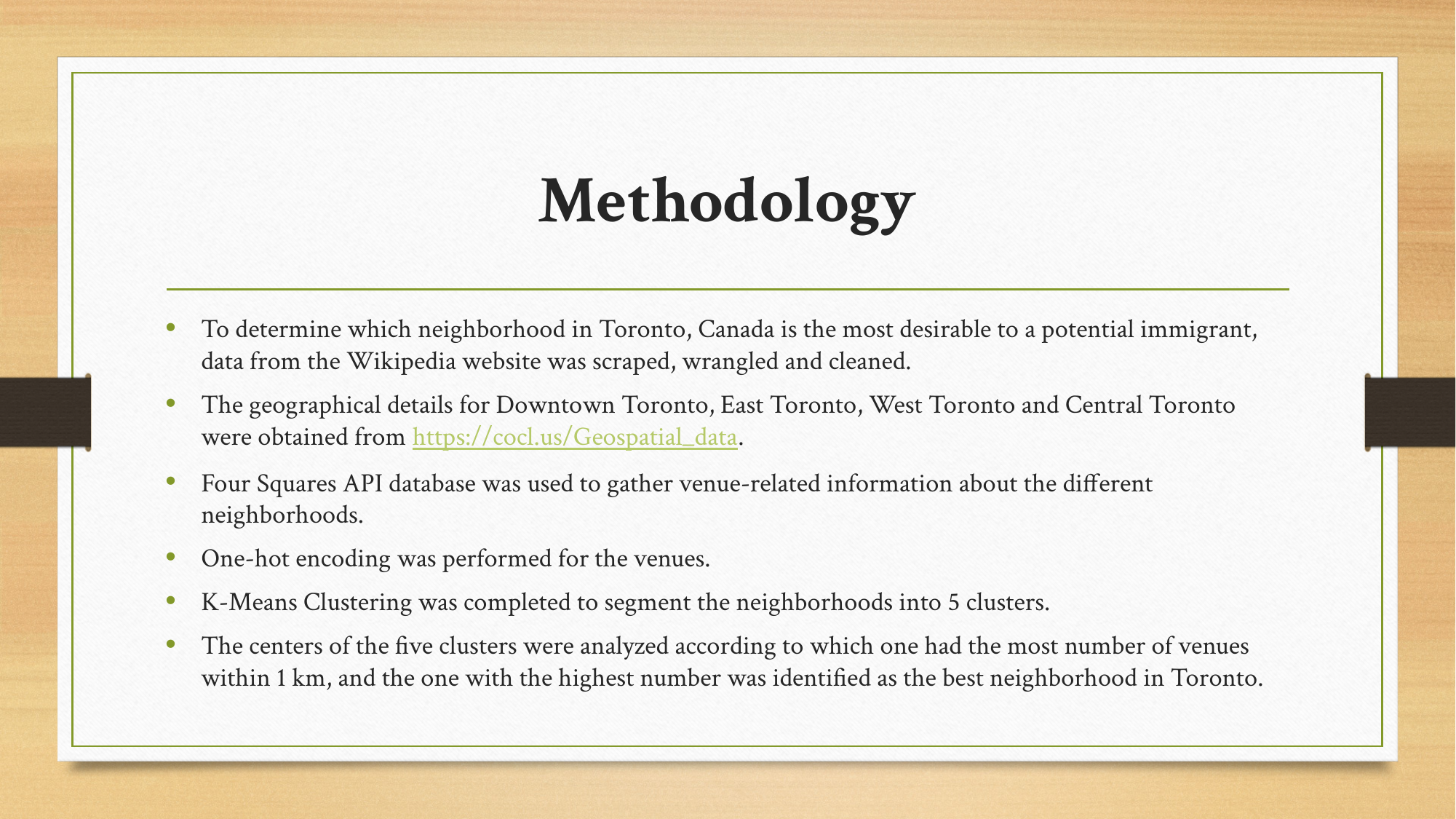

# Methodology
To determine which neighborhood in Toronto, Canada is the most desirable to a potential immigrant, data from the Wikipedia website was scraped, wrangled and cleaned.
The geographical details for Downtown Toronto, East Toronto, West Toronto and Central Toronto were obtained from https://cocl.us/Geospatial_data.
Four Squares API database was used to gather venue-related information about the different neighborhoods.
One-hot encoding was performed for the venues.
K-Means Clustering was completed to segment the neighborhoods into 5 clusters.
The centers of the five clusters were analyzed according to which one had the most number of venues within 1 km, and the one with the highest number was identified as the best neighborhood in Toronto.